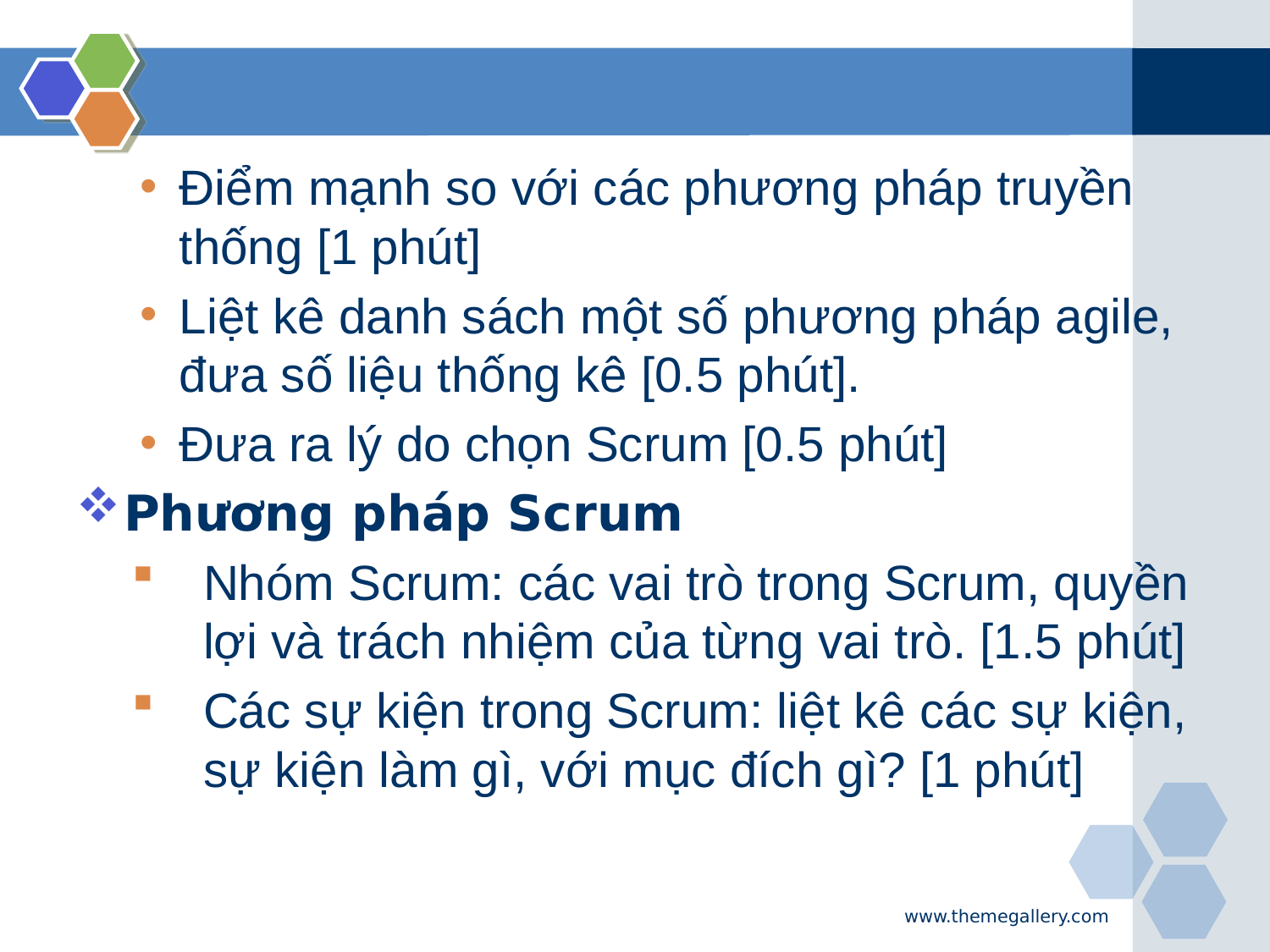

#
Điểm mạnh so với các phương pháp truyền thống [1 phút]
Liệt kê danh sách một số phương pháp agile, đưa số liệu thống kê [0.5 phút].
Đưa ra lý do chọn Scrum [0.5 phút]
Phương pháp Scrum
Nhóm Scrum: các vai trò trong Scrum, quyền lợi và trách nhiệm của từng vai trò. [1.5 phút]
Các sự kiện trong Scrum: liệt kê các sự kiện, sự kiện làm gì, với mục đích gì? [1 phút]
www.themegallery.com